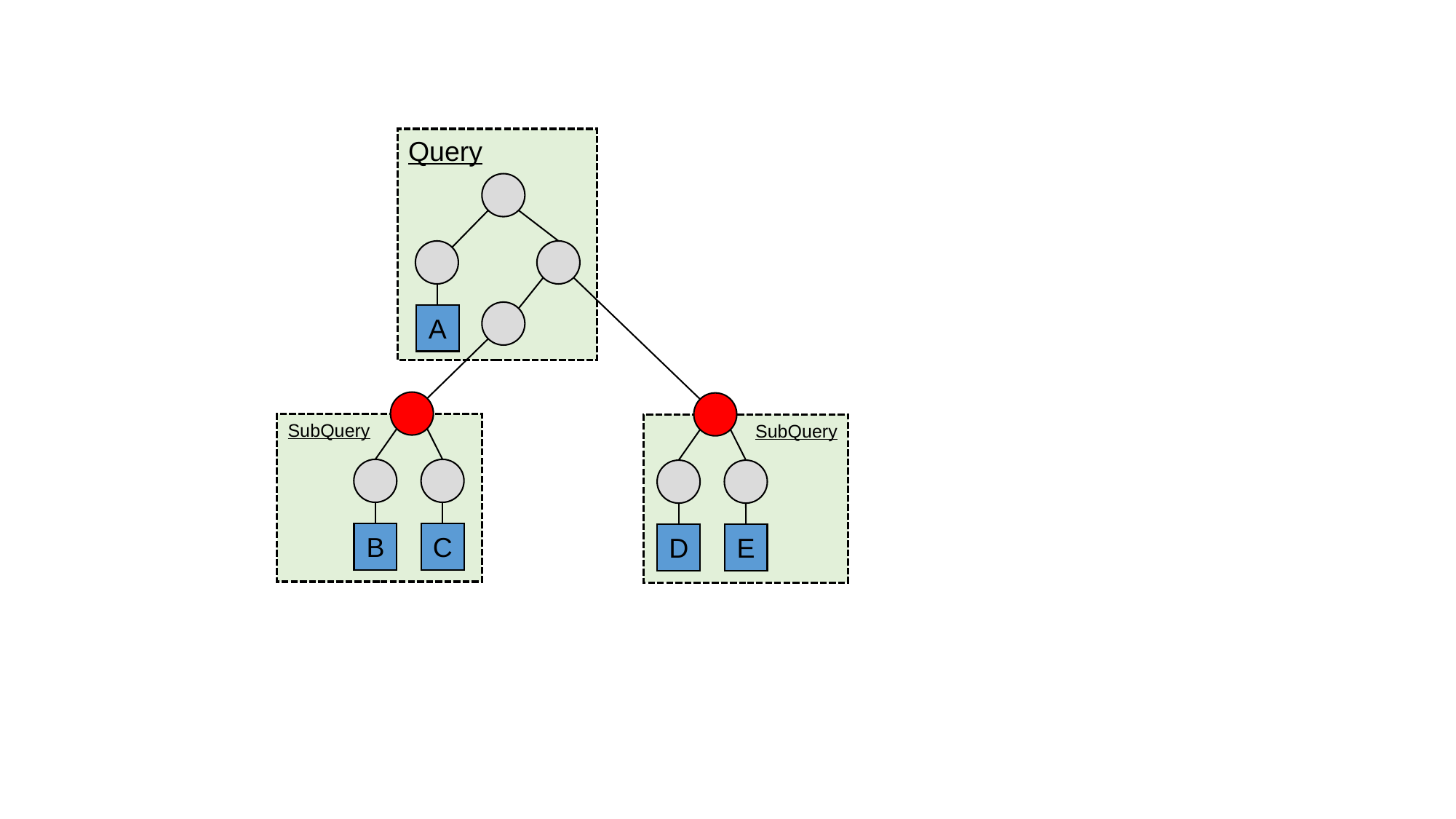

Query

A

SubQuery
SubQuery

B
C
D
E